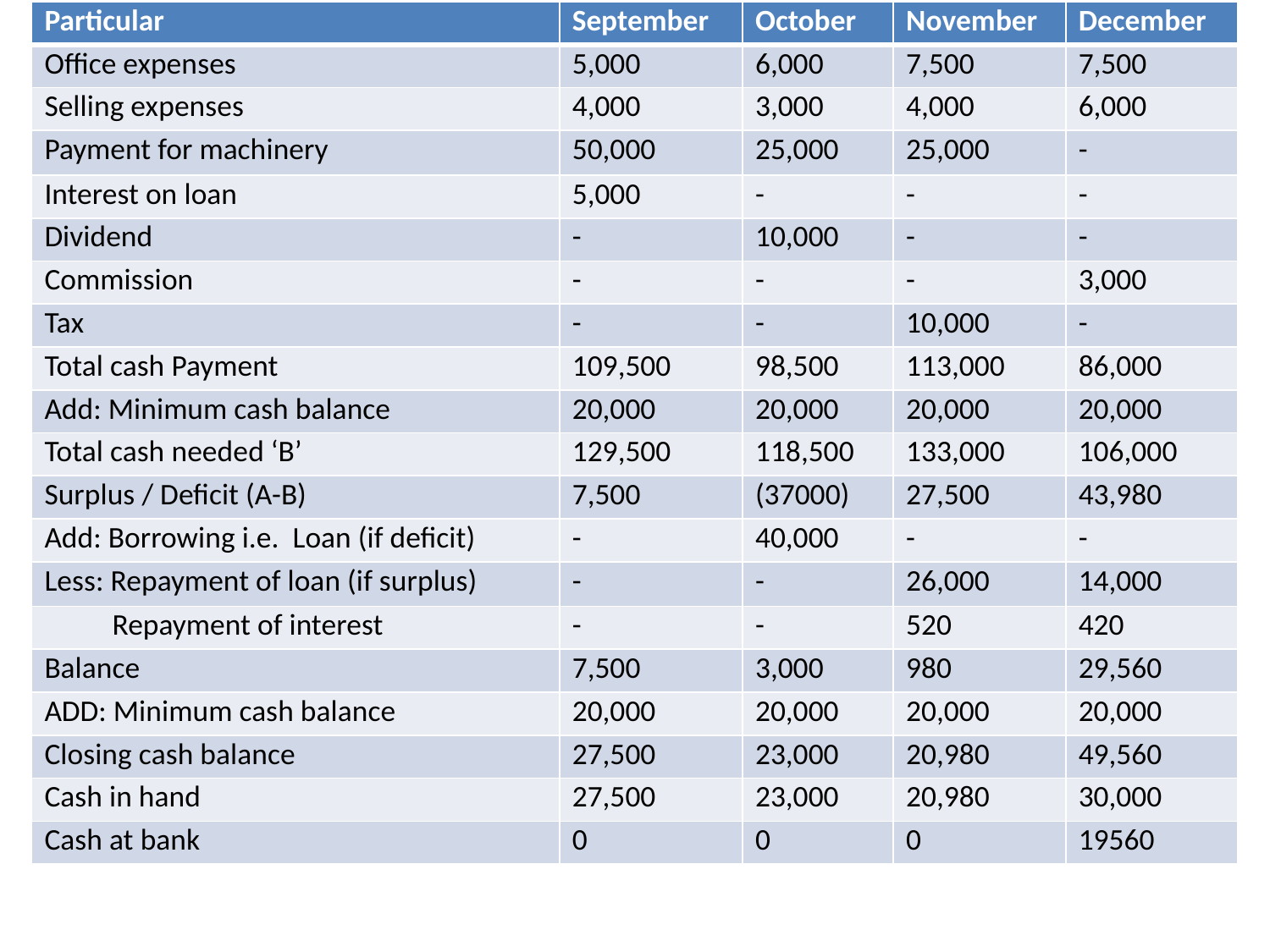

#
| Particular | September | October | November | December |
| --- | --- | --- | --- | --- |
| Office expenses | 5,000 | 6,000 | 7,500 | 7,500 |
| Selling expenses | 4,000 | 3,000 | 4,000 | 6,000 |
| Payment for machinery | 50,000 | 25,000 | 25,000 | - |
| Interest on loan | 5,000 | - | - | - |
| Dividend | - | 10,000 | - | - |
| Commission | - | - | - | 3,000 |
| Tax | - | - | 10,000 | - |
| Total cash Payment | 109,500 | 98,500 | 113,000 | 86,000 |
| Add: Minimum cash balance | 20,000 | 20,000 | 20,000 | 20,000 |
| Total cash needed ‘B’ | 129,500 | 118,500 | 133,000 | 106,000 |
| Surplus / Deficit (A-B) | 7,500 | (37000) | 27,500 | 43,980 |
| Add: Borrowing i.e. Loan (if deficit) | - | 40,000 | - | - |
| Less: Repayment of loan (if surplus) | - | - | 26,000 | 14,000 |
| Repayment of interest | - | - | 520 | 420 |
| Balance | 7,500 | 3,000 | 980 | 29,560 |
| ADD: Minimum cash balance | 20,000 | 20,000 | 20,000 | 20,000 |
| Closing cash balance | 27,500 | 23,000 | 20,980 | 49,560 |
| Cash in hand | 27,500 | 23,000 | 20,980 | 30,000 |
| Cash at bank | 0 | 0 | 0 | 19560 |